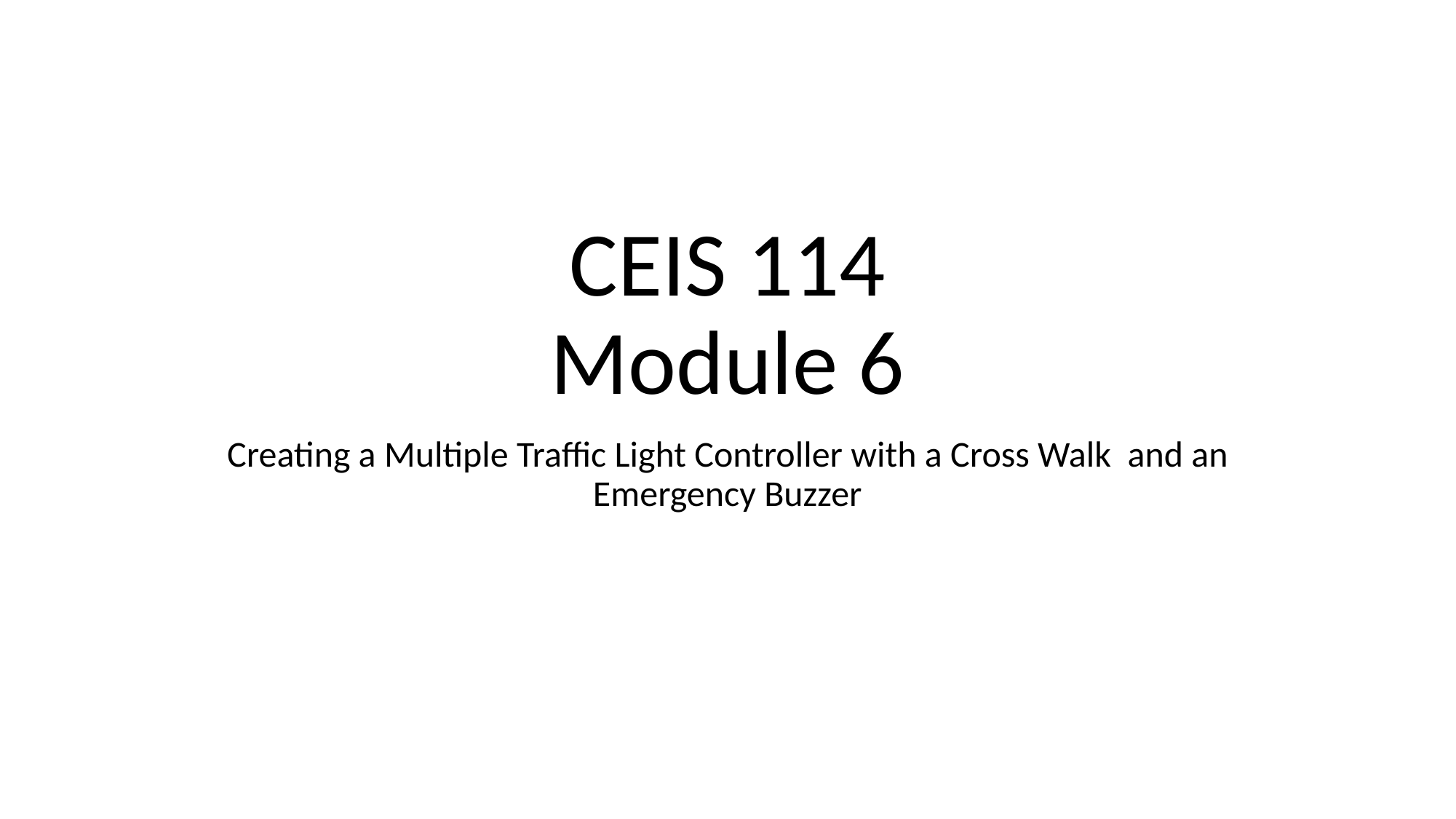

# CEIS 114 Module 6
Creating a Multiple Traffic Light Controller with a Cross Walk  and an Emergency Buzzer